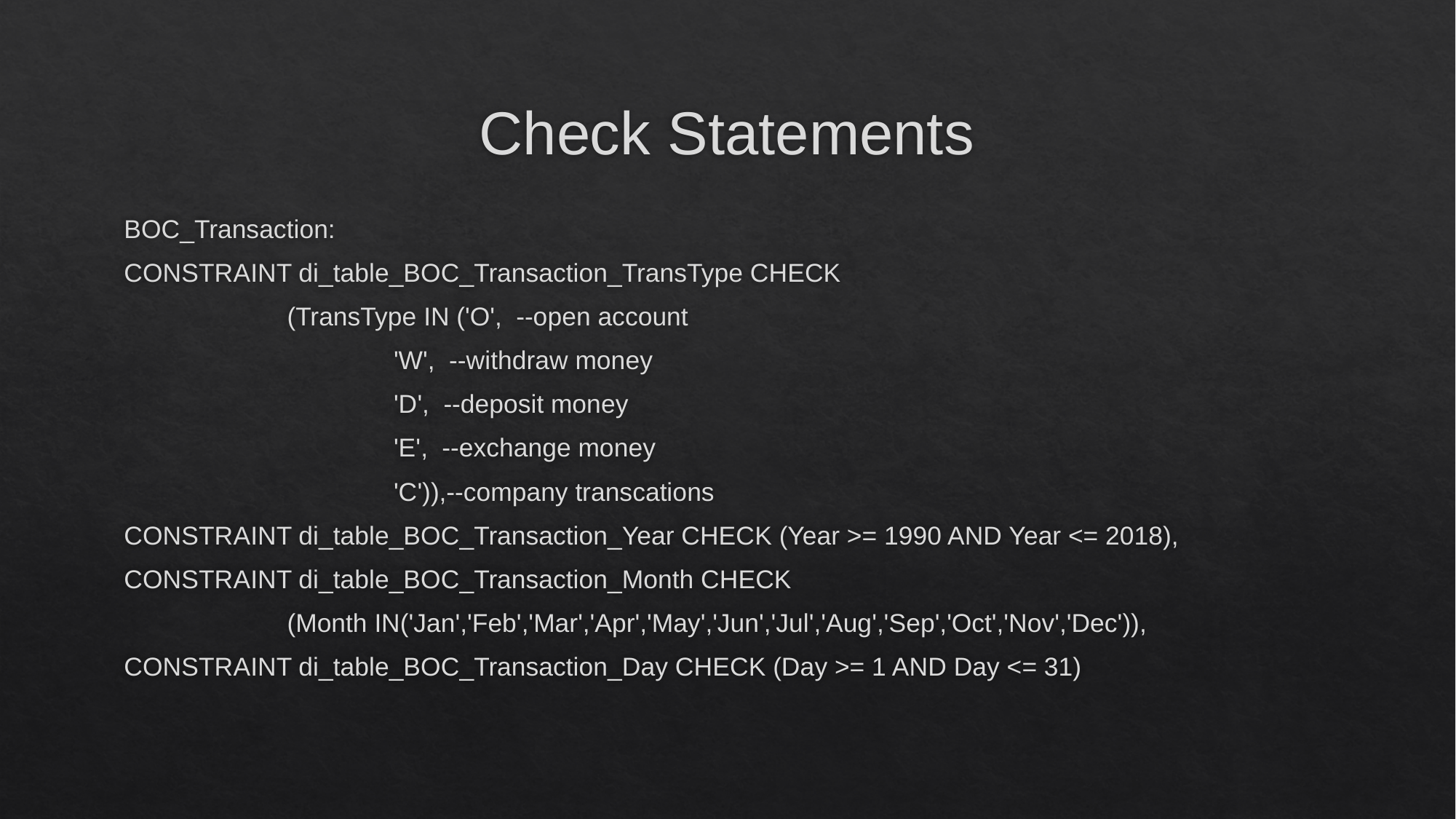

# Check Statements
BOC_Transaction:
CONSTRAINT di_table_BOC_Transaction_TransType CHECK
                       (TransType IN ('O',  --open account
                                      'W',  --withdraw money
                                      'D',  --deposit money
                                      'E',  --exchange money
                                      'C')),--company transcations
CONSTRAINT di_table_BOC_Transaction_Year CHECK (Year >= 1990 AND Year <= 2018),
CONSTRAINT di_table_BOC_Transaction_Month CHECK
                       (Month IN('Jan','Feb','Mar','Apr','May','Jun','Jul','Aug','Sep','Oct','Nov','Dec')),
CONSTRAINT di_table_BOC_Transaction_Day CHECK (Day >= 1 AND Day <= 31)